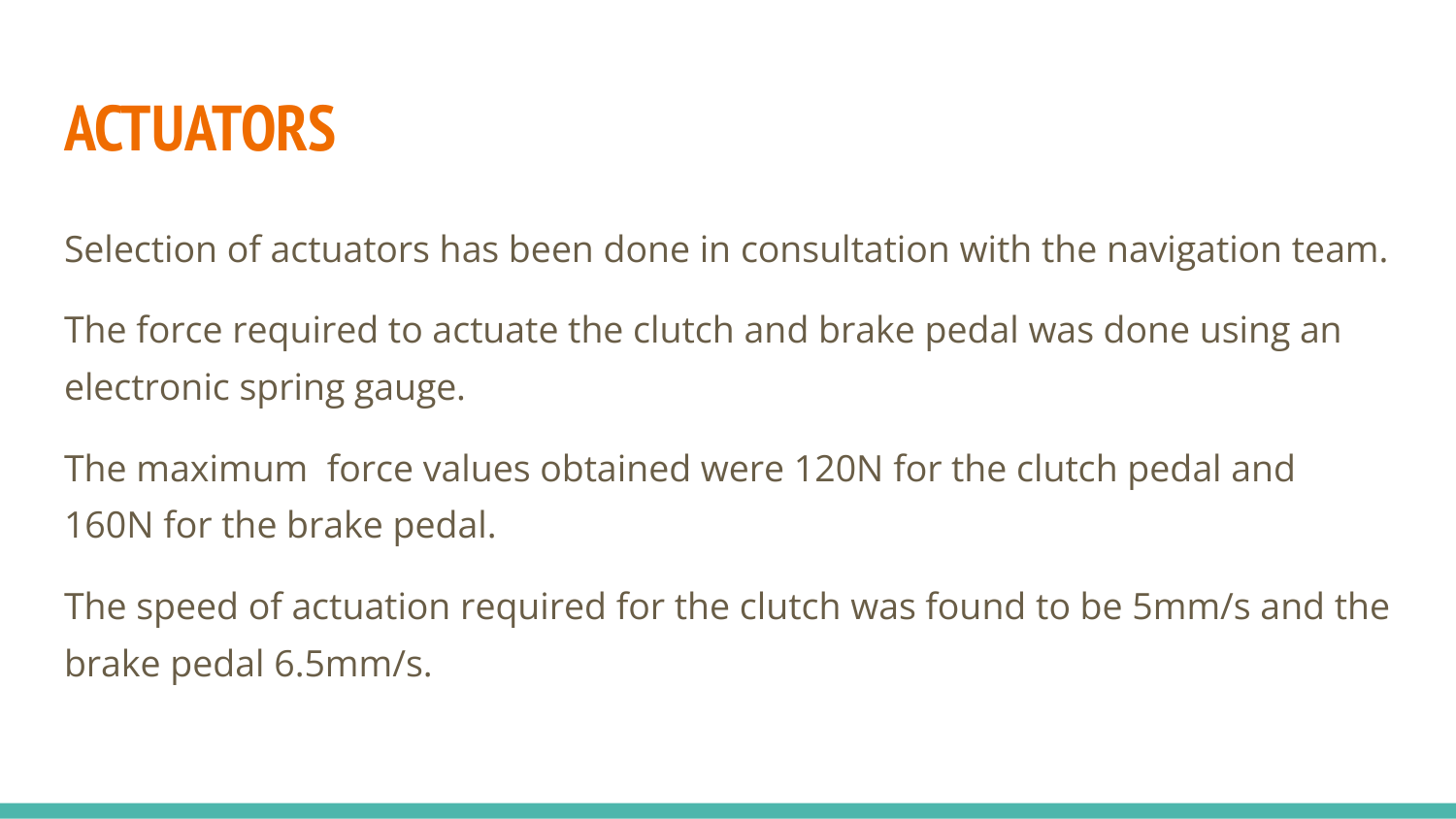

# ACTUATORS
Selection of actuators has been done in consultation with the navigation team.
The force required to actuate the clutch and brake pedal was done using an electronic spring gauge.
The maximum  force values obtained were 120N for the clutch pedal and 160N for the brake pedal.
The speed of actuation required for the clutch was found to be 5mm/s and the brake pedal 6.5mm/s.